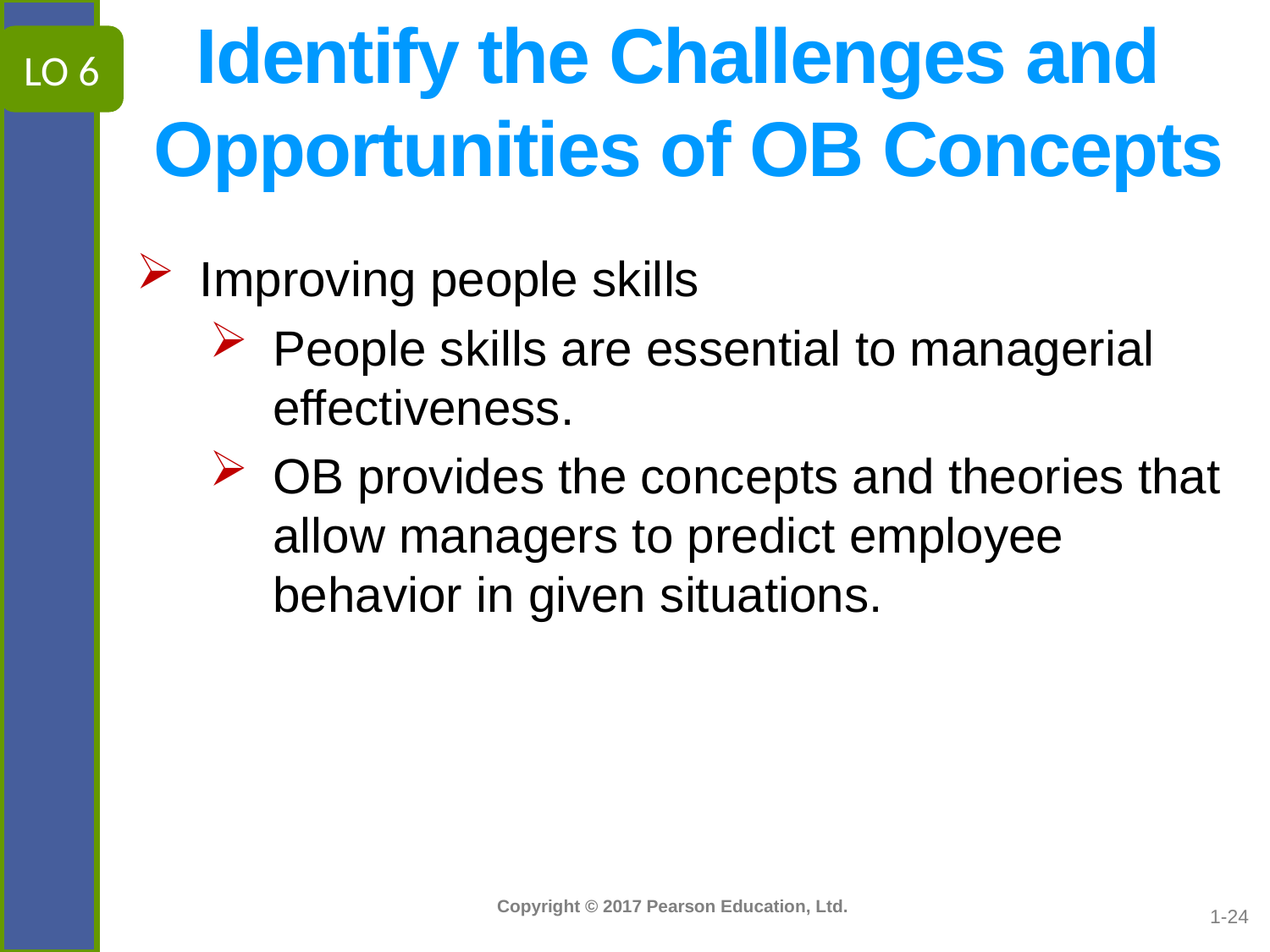

# Identify the Challenges and Opportunities of OB Concepts
LO 6
Improving people skills
People skills are essential to managerial effectiveness.
OB provides the concepts and theories that allow managers to predict employee behavior in given situations.

1-24